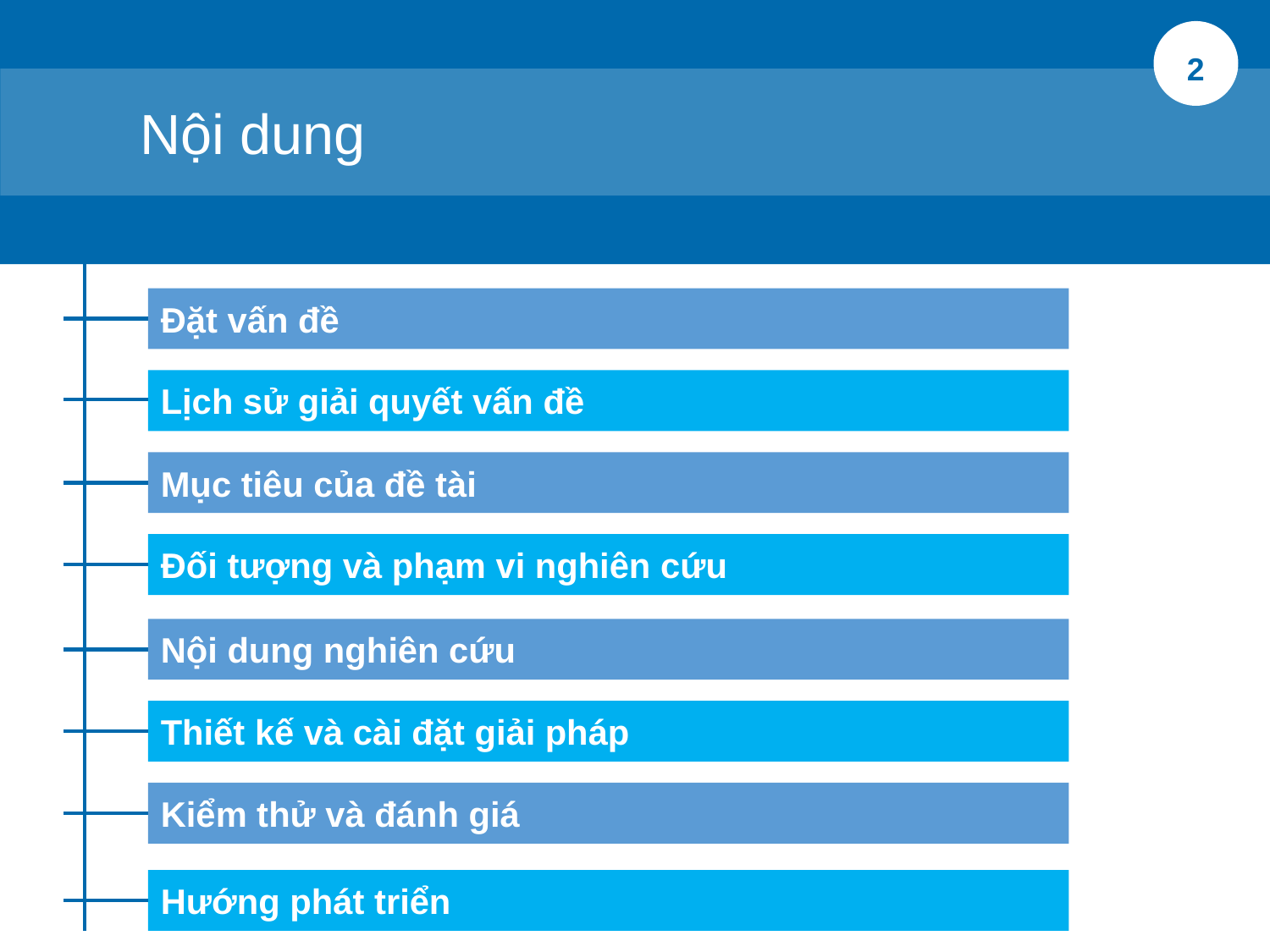

2
	Nội dung

Đặt vấn đề
Lịch sử giải quyết vấn đề
Mục tiêu của đề tài
Đối tượng và phạm vi nghiên cứu
Nội dung nghiên cứu
Thiết kế và cài đặt giải pháp
Kiểm thử và đánh giá
Hướng phát triển